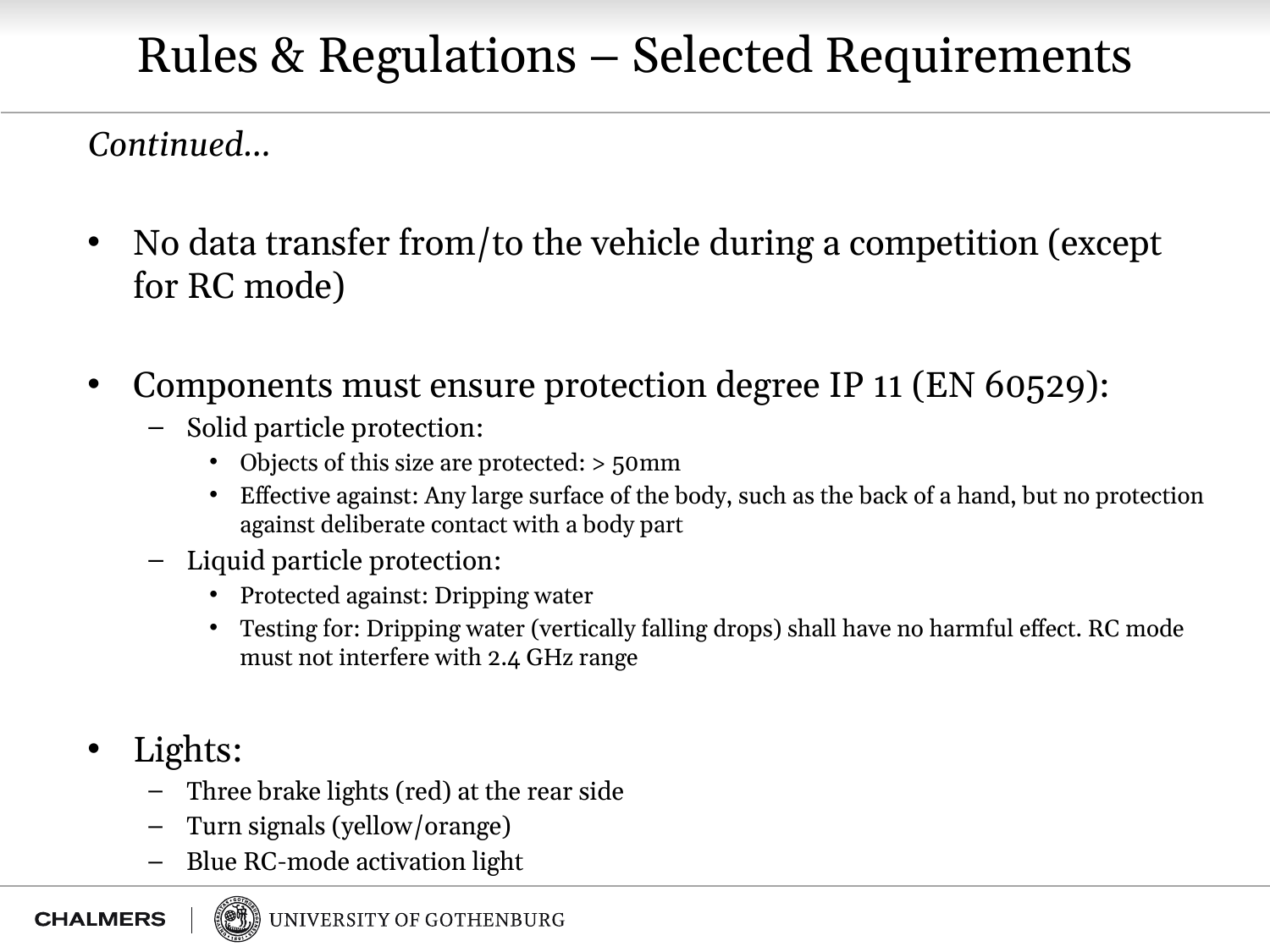

# Rules & Regulations – Selected Requirements
Continued...

No data transfer from/to the vehicle during a competition (except for RC mode)

Components must ensure protection degree IP 11 (EN 60529):
Solid particle protection:
Objects of this size are protected: > 50mm
Effective against: Any large surface of the body, such as the back of a hand, but no protection against deliberate contact with a body part
Liquid particle protection:
Protected against: Dripping water
Testing for: Dripping water (vertically falling drops) shall have no harmful effect. RC mode must not interfere with 2.4 GHz range

Lights:
Three brake lights (red) at the rear side
Turn signals (yellow/orange)
Blue RC-mode activation light